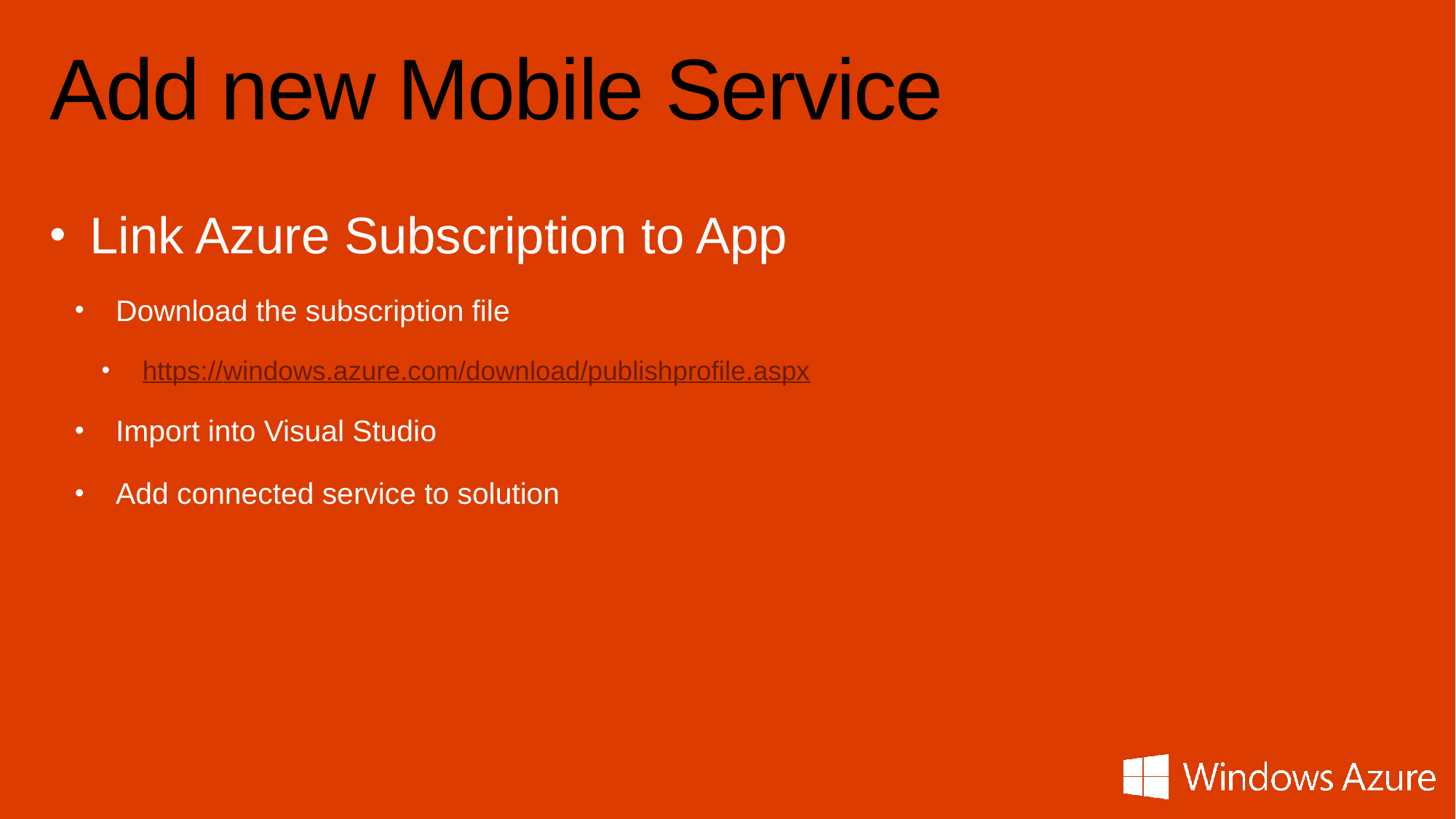

# Add new Mobile Service
Link Azure Subscription to App
Download the subscription file
https://windows.azure.com/download/publishprofile.aspx
Import into Visual Studio
Add connected service to solution